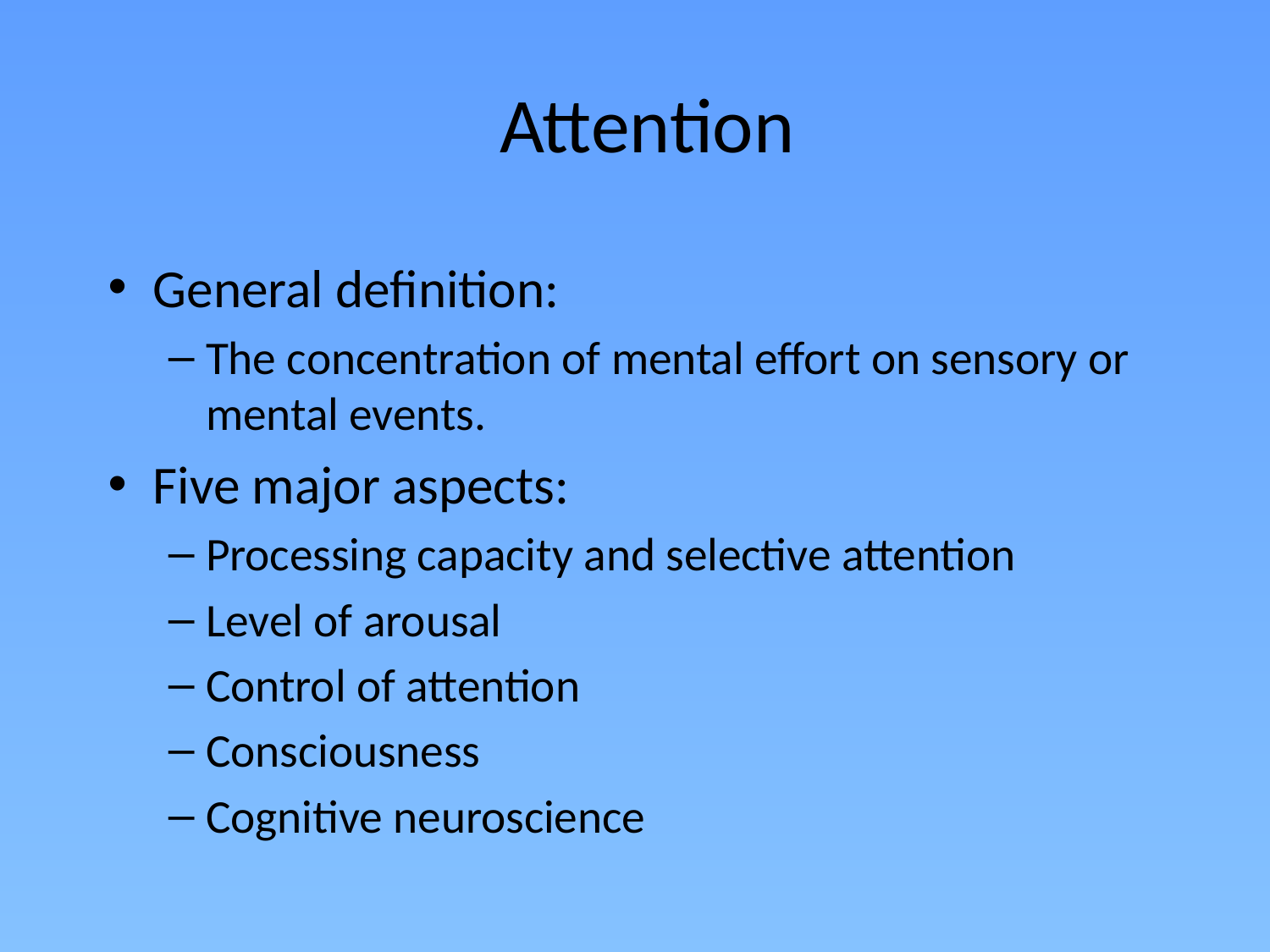

Attention
General definition:
The concentration of mental effort on sensory or mental events.
Five major aspects:
Processing capacity and selective attention
Level of arousal
Control of attention
Consciousness
Cognitive neuroscience